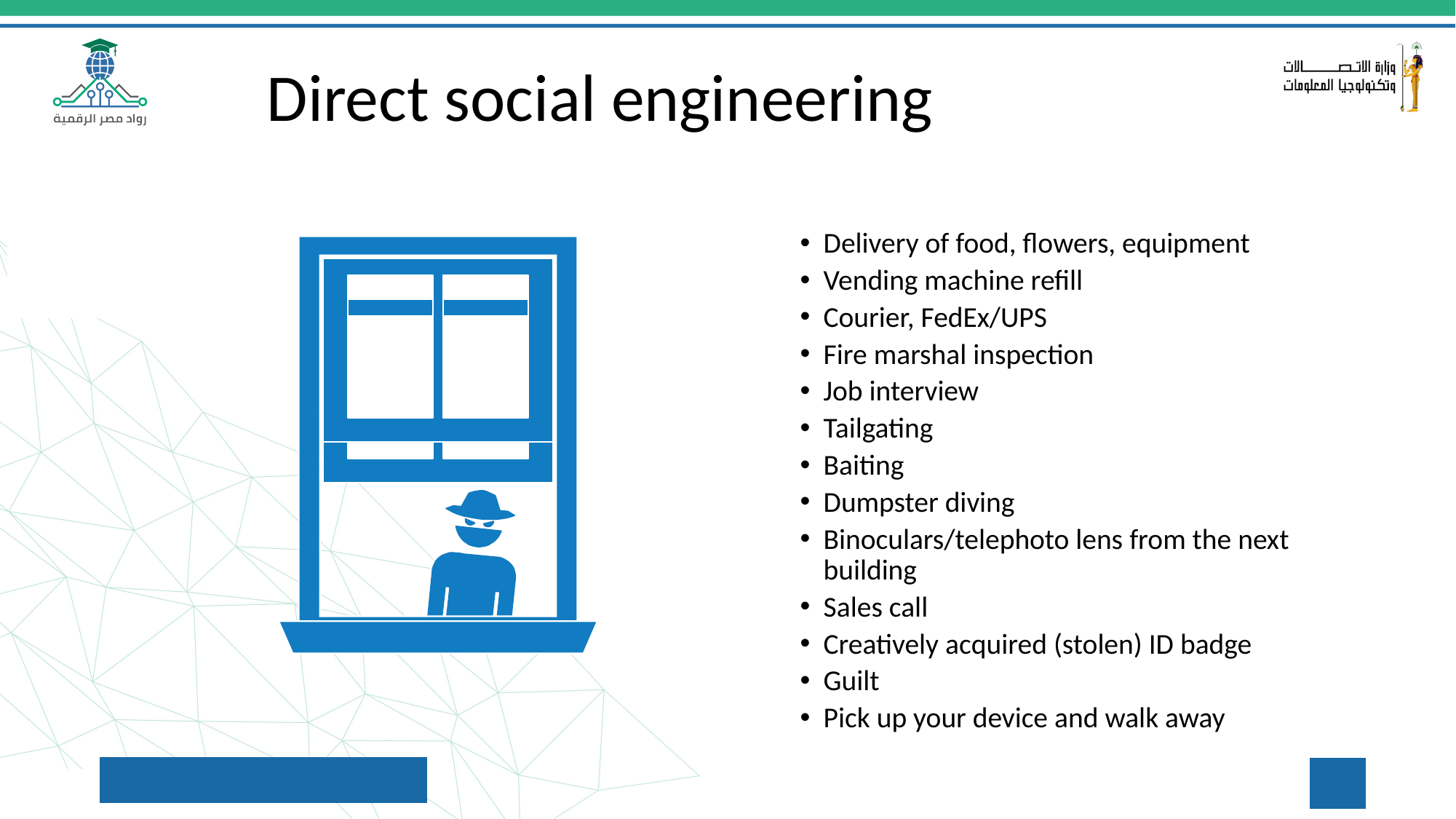

Direct social engineering
Delivery of food, flowers, equipment
Vending machine refill
Courier, FedEx/UPS
Fire marshal inspection
Job interview
Tailgating
Baiting
Dumpster diving
Binoculars/telephoto lens from the next building
Sales call
Creatively acquired (stolen) ID badge
Guilt
Pick up your device and walk away